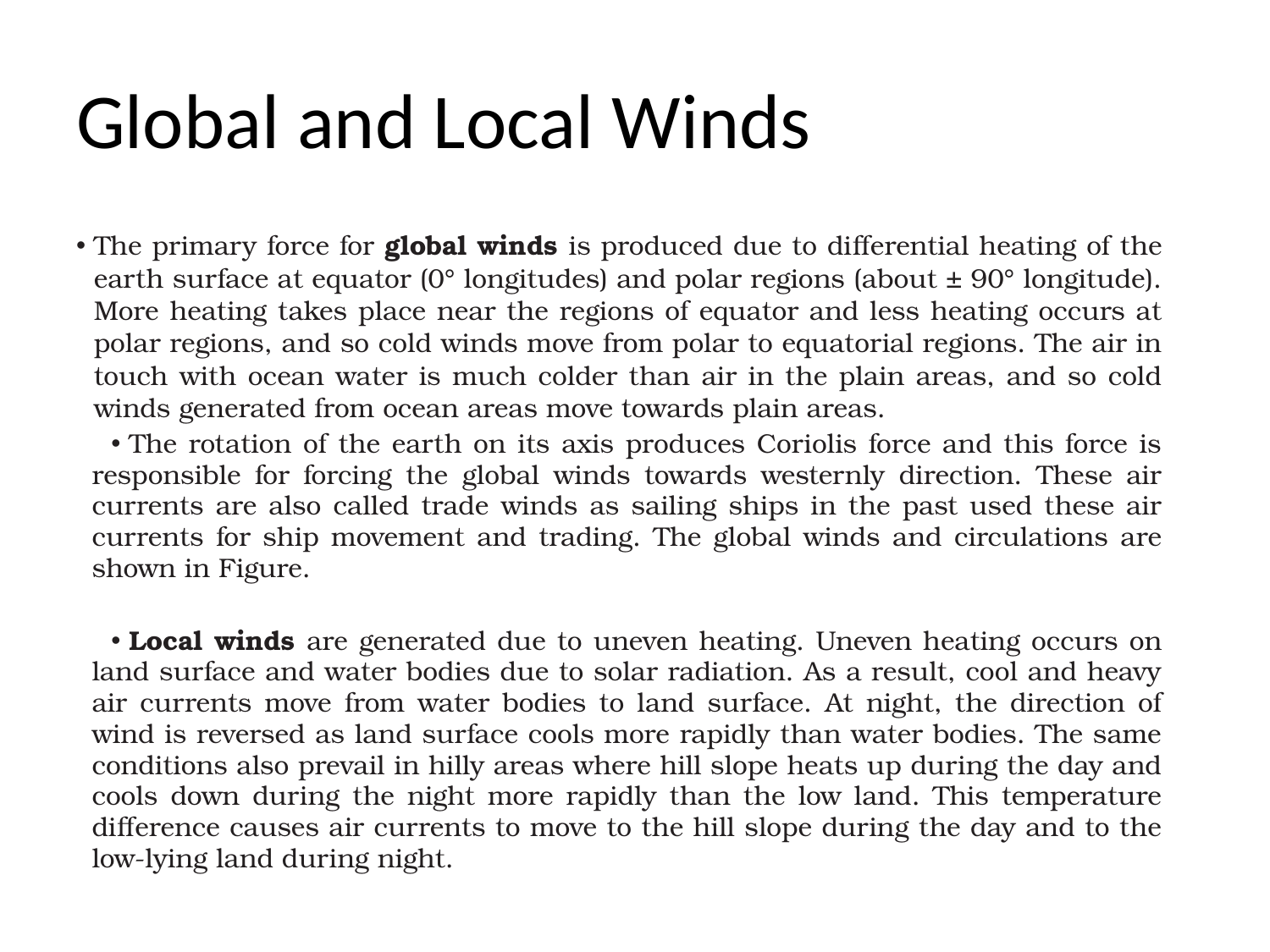

# Global and Local Winds
The primary force for global winds is produced due to differential heating of the earth surface at equator (0° longitudes) and polar regions (about ± 90° longitude). More heating takes place near the regions of equator and less heating occurs at polar regions, and so cold winds move from polar to equatorial regions. The air in touch with ocean water is much colder than air in the plain areas, and so cold winds generated from ocean areas move towards plain areas.
The rotation of the earth on its axis produces Coriolis force and this force is responsible for forcing the global winds towards westernly direction. These air currents are also called trade winds as sailing ships in the past used these air currents for ship movement and trading. The global winds and circulations are shown in Figure.

Local winds are generated due to uneven heating. Uneven heating occurs on land surface and water bodies due to solar radiation. As a result, cool and heavy air currents move from water bodies to land surface. At night, the direction of wind is reversed as land surface cools more rapidly than water bodies. The same conditions also prevail in hilly areas where hill slope heats up during the day and cools down during the night more rapidly than the low land. This temperature difference causes air currents to move to the hill slope during the day and to the low-lying land during night.